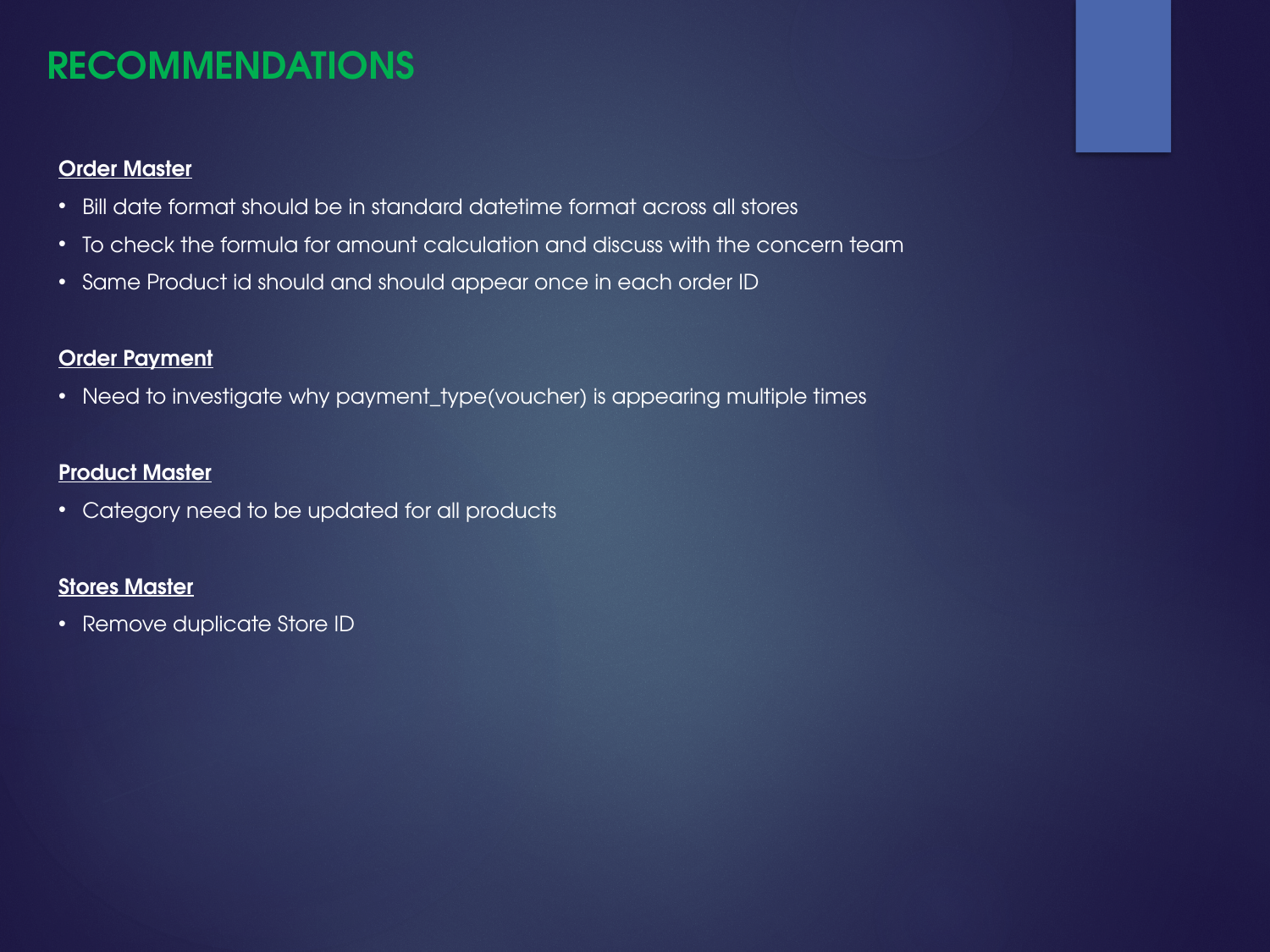

RECOMMENDATIONS
Order Master
Bill date format should be in standard datetime format across all stores
To check the formula for amount calculation and discuss with the concern team
Same Product id should and should appear once in each order ID

Order Payment
Need to investigate why payment_type(voucher) is appearing multiple times

Product Master
Category need to be updated for all products

Stores Master
Remove duplicate Store ID